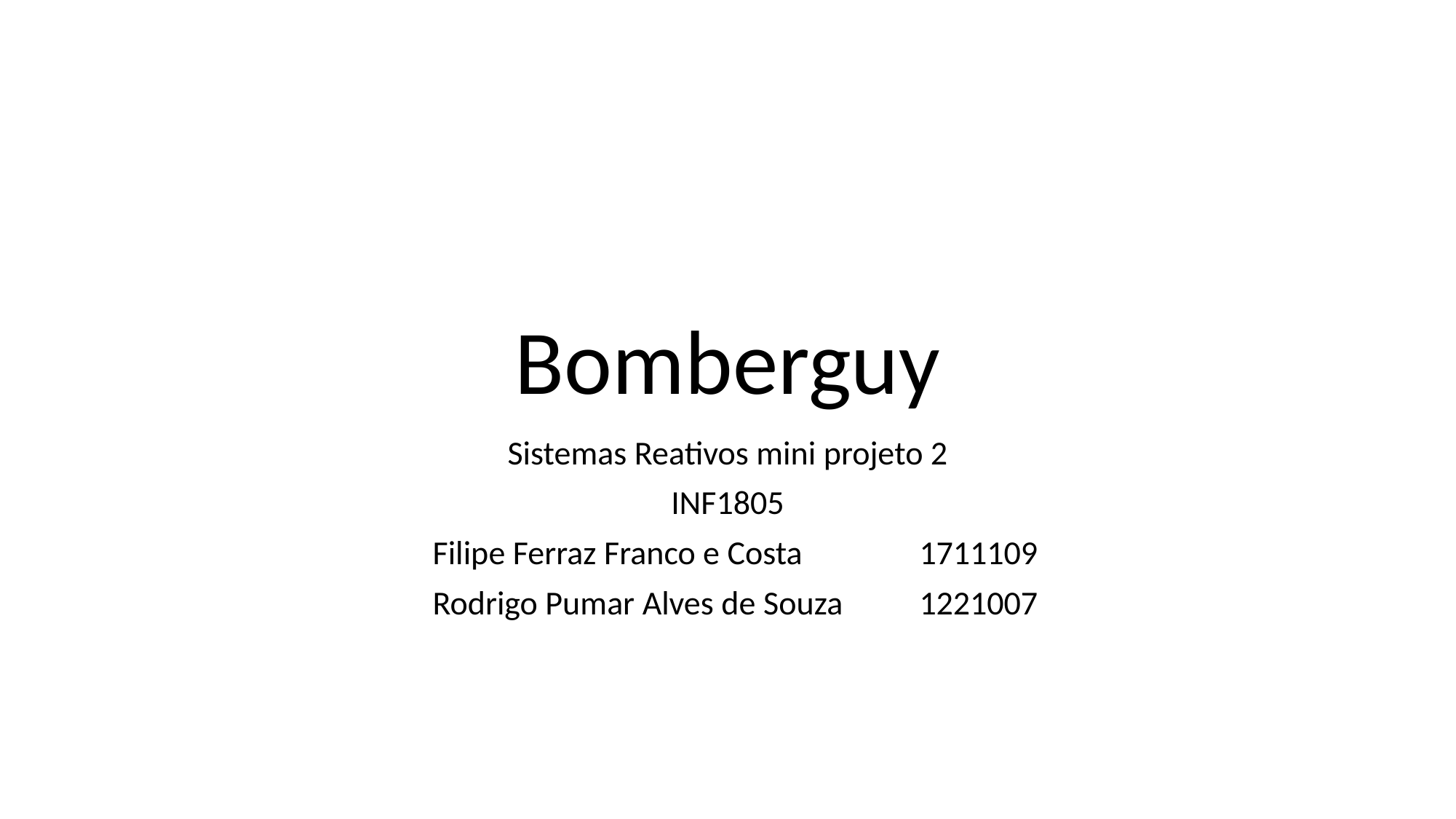

# Bomberguy
Sistemas Reativos mini projeto 2
INF1805
  Filipe Ferraz Franco e Costa   	1711109
  Rodrigo Pumar Alves de Souza 	1221007